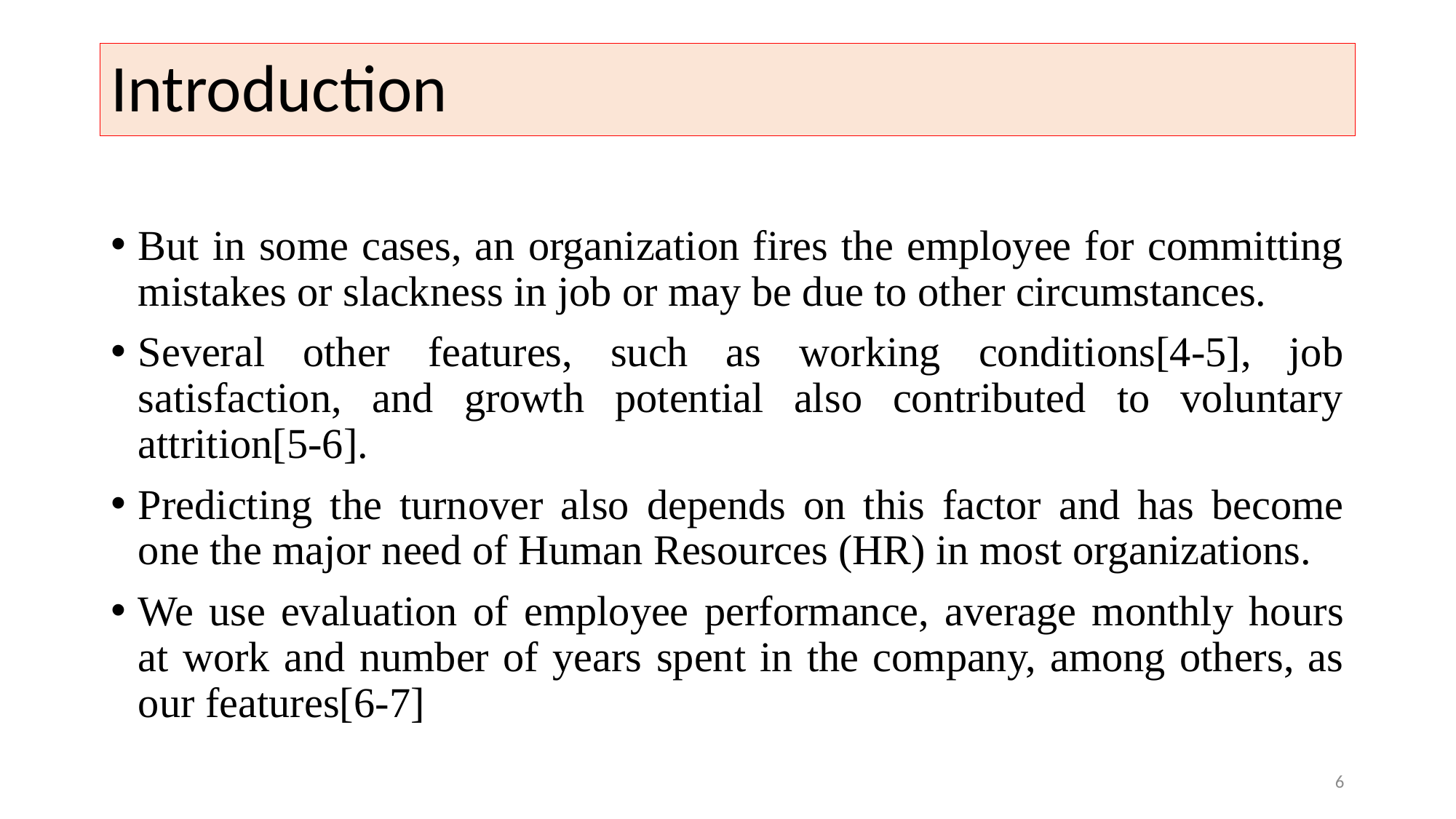

# Introduction
But in some cases, an organization fires the employee for committing mistakes or slackness in job or may be due to other circumstances.
Several other features, such as working conditions[4-5], job satisfaction, and growth potential also contributed to voluntary attrition[5-6].
Predicting the turnover also depends on this factor and has become one the major need of Human Resources (HR) in most organizations.
We use evaluation of employee performance, average monthly hours at work and number of years spent in the company, among others, as our features[6-7]
6